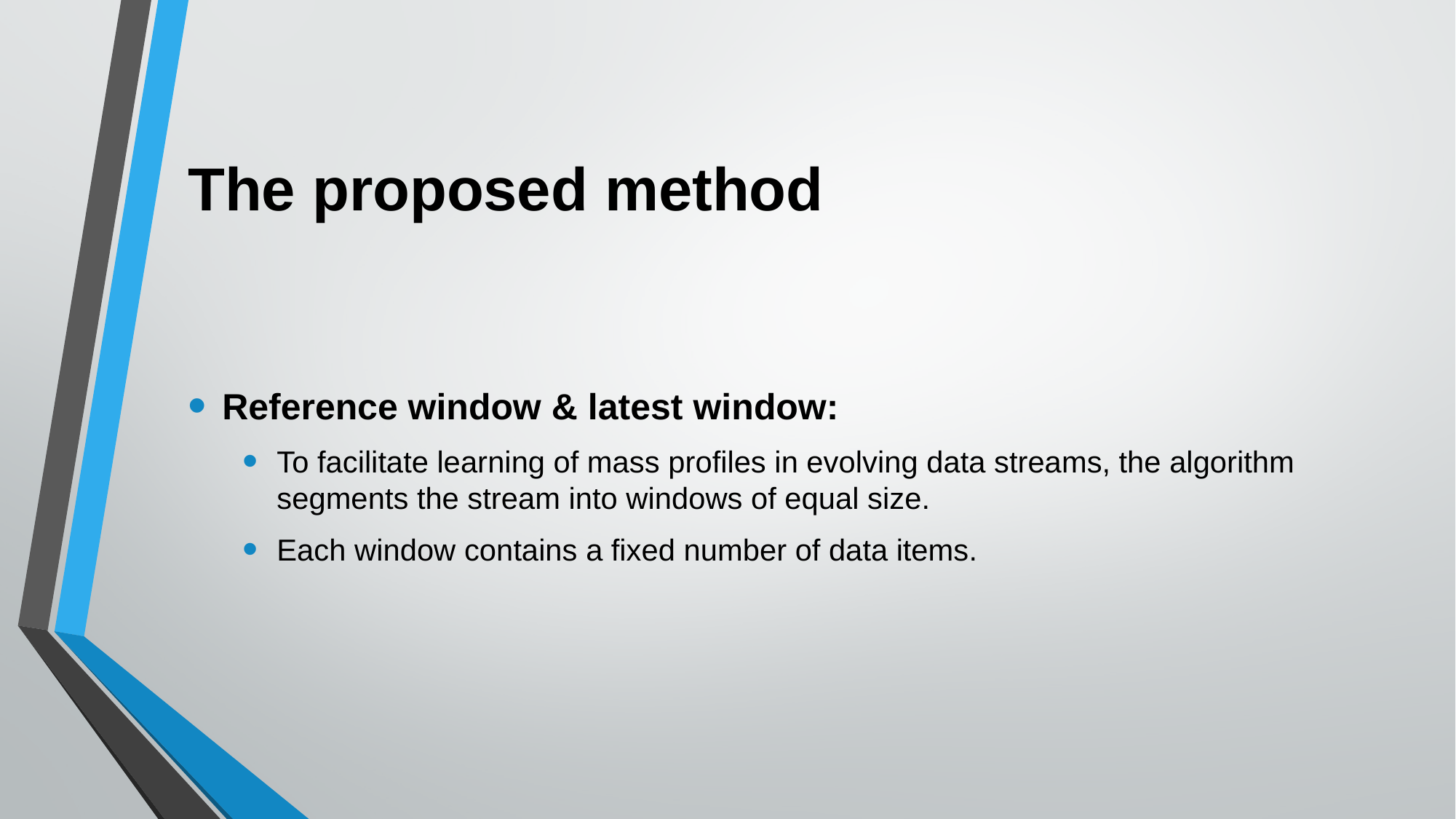

# The proposed method
Reference window & latest window:
To facilitate learning of mass profiles in evolving data streams, the algorithm segments the stream into windows of equal size.
Each window contains a fixed number of data items.